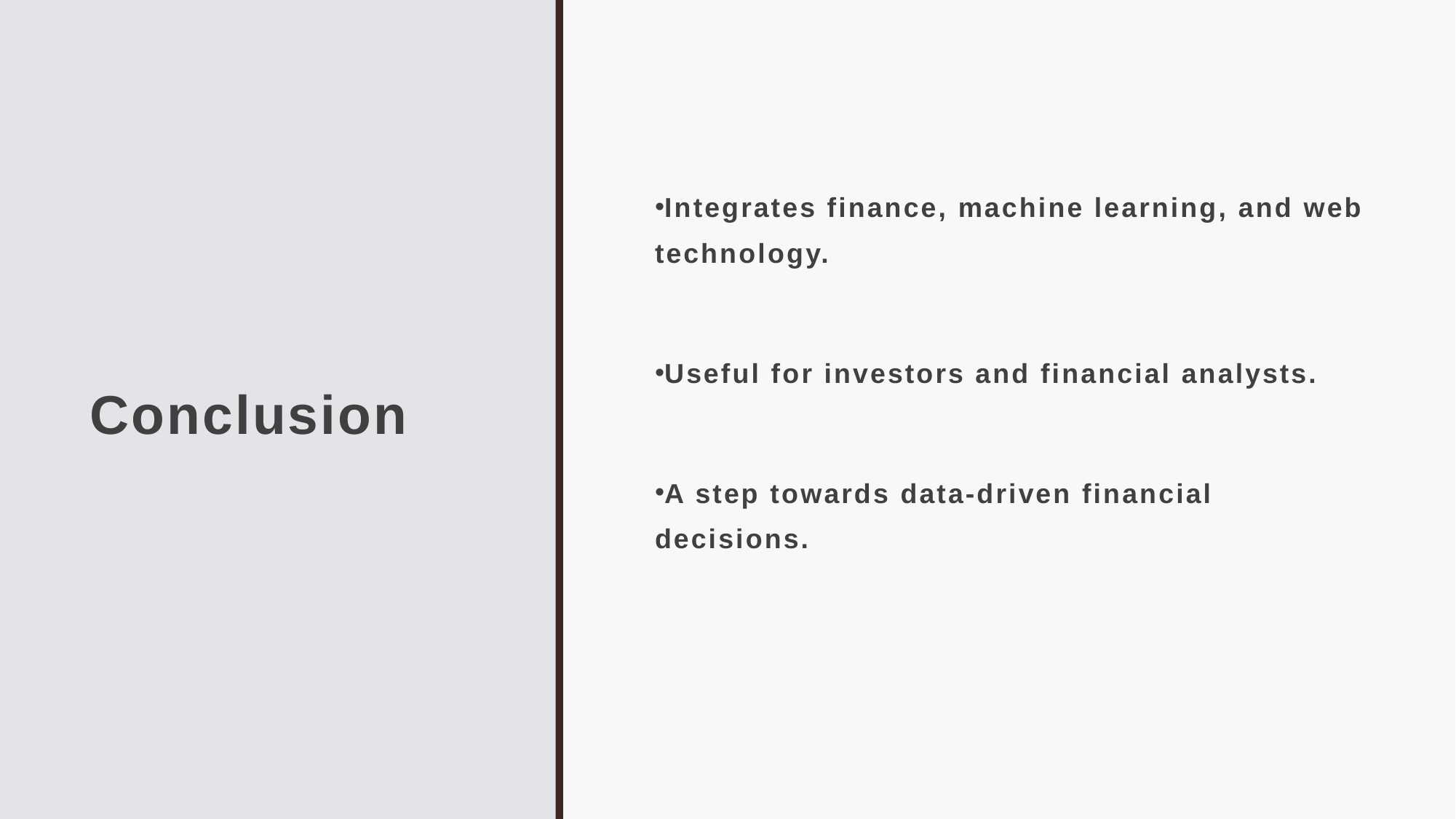

# Conclusion
Integrates finance, machine learning, and web technology.

Useful for investors and financial analysts.

A step towards data-driven financial decisions.